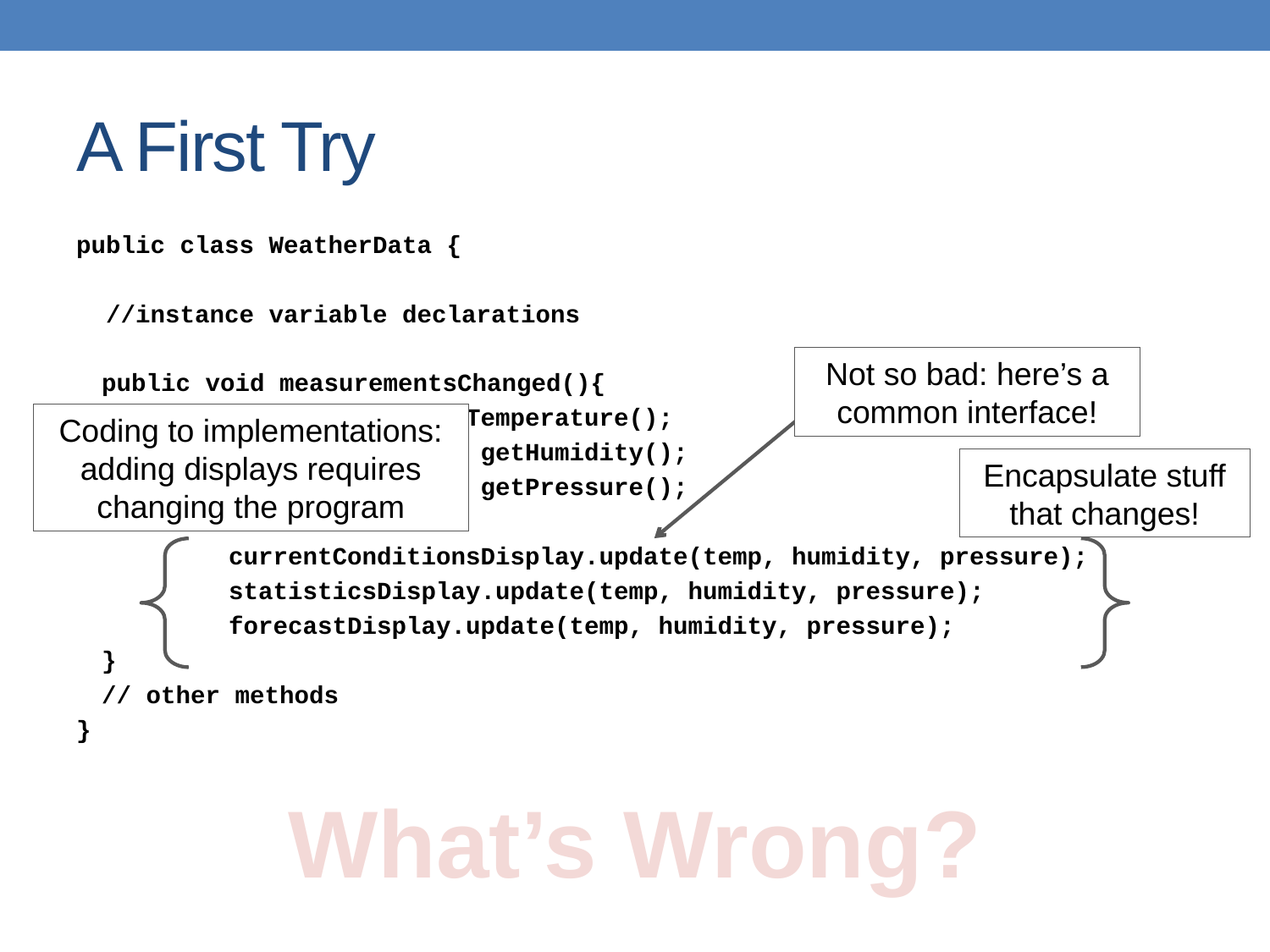

7
# A First Try
public class WeatherData {

  //instance variable declarations

	public void measurementsChanged(){
		float temp = getTemperature();
		float humidity = getHumidity();
		float pressure = getPressure();

		currentConditionsDisplay.update(temp, humidity, pressure);
		statisticsDisplay.update(temp, humidity, pressure);
		forecastDisplay.update(temp, humidity, pressure);
	}
	// other methods
}
Not so bad: here’s a common interface!
Coding to implementations: adding displays requires changing the program
Encapsulate stuff that changes!

What’s Wrong?